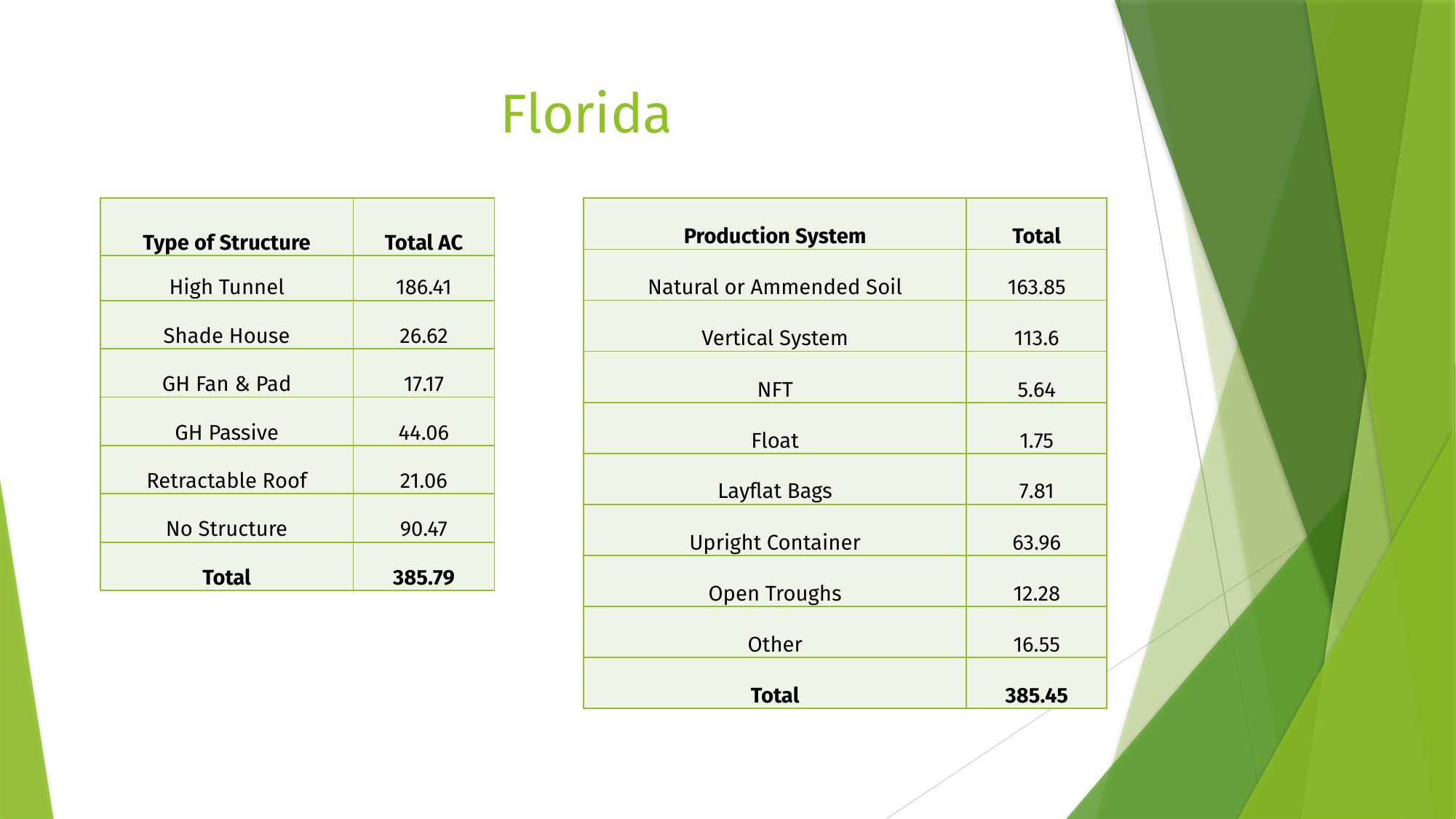

# Florida
| Type of Structure | Total AC |
| --- | --- |
| High Tunnel | 186.41 |
| Shade House | 26.62 |
| GH Fan & Pad | 17.17 |
| GH Passive | 44.06 |
| Retractable Roof | 21.06 |
| No Structure | 90.47 |
| Total | 385.79 |
| Production System | Total |
| --- | --- |
| Natural or Ammended Soil | 163.85 |
| Vertical System | 113.6 |
| NFT | 5.64 |
| Float | 1.75 |
| Layflat Bags | 7.81 |
| Upright Container | 63.96 |
| Open Troughs | 12.28 |
| Other | 16.55 |
| Total | 385.45 |